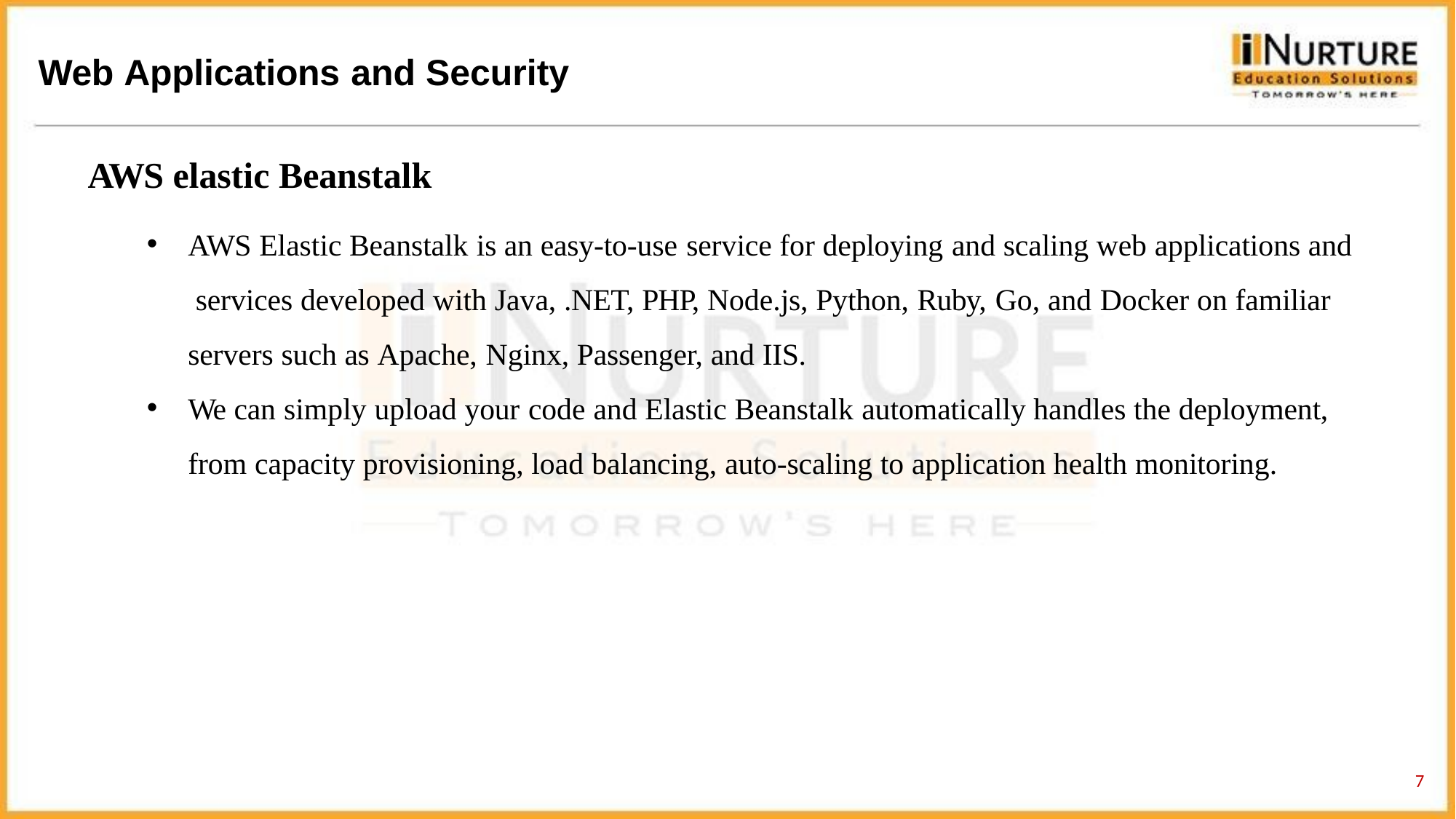

# Web Applications and Security
AWS elastic Beanstalk
AWS Elastic Beanstalk is an easy-to-use service for deploying and scaling web applications and  services developed with Java, .NET, PHP, Node.js, Python, Ruby, Go, and Docker on familiar  servers such as Apache, Nginx, Passenger, and IIS.
We can simply upload your code and Elastic Beanstalk automatically handles the deployment,
from capacity provisioning, load balancing, auto-scaling to application health monitoring.
7